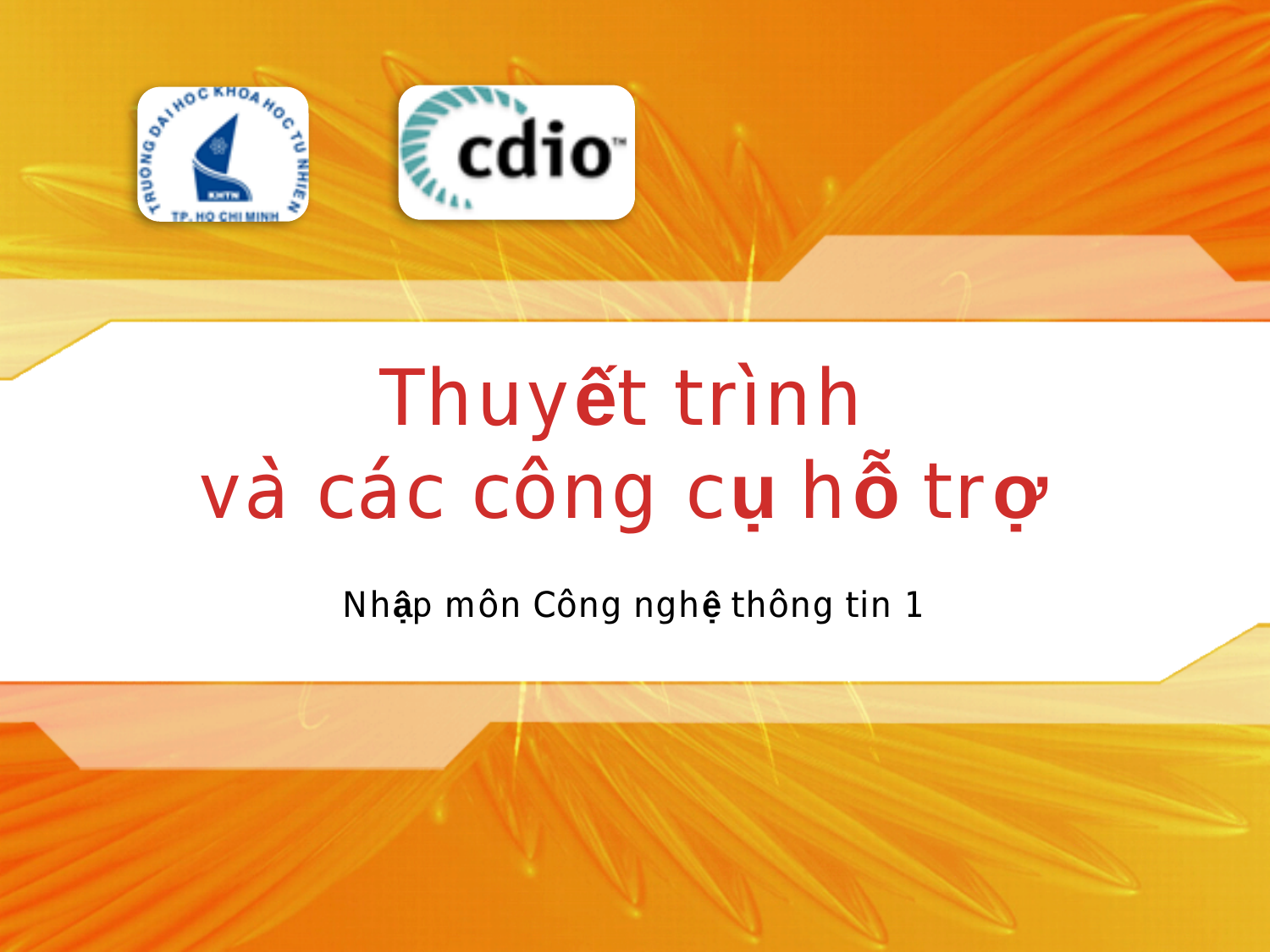

# Thuyết trình và các công cụ hỗ trợ
Nhập môn Công nghệ thông tin 1